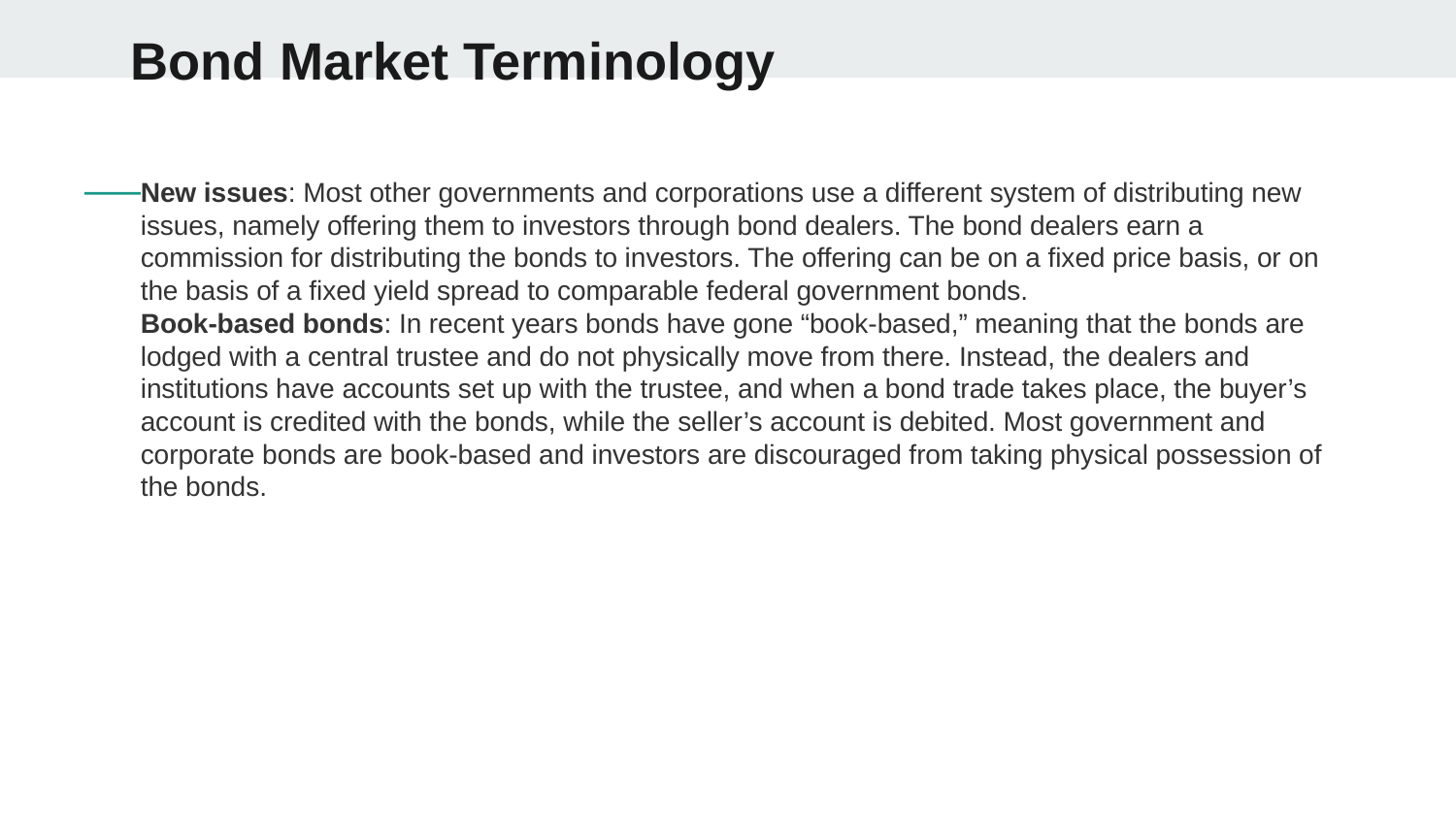

# Bond Market Terminology

New issues: Most other governments and corporations use a different system of distributing new issues, namely offering them to investors through bond dealers. The bond dealers earn a commission for distributing the bonds to investors. The offering can be on a fixed price basis, or on the basis of a fixed yield spread to comparable federal government bonds.
Book-based bonds: In recent years bonds have gone “book-based,” meaning that the bonds are lodged with a central trustee and do not physically move from there. Instead, the dealers and institutions have accounts set up with the trustee, and when a bond trade takes place, the buyer’s account is credited with the bonds, while the seller’s account is debited. Most government and corporate bonds are book-based and investors are discouraged from taking physical possession of the bonds.